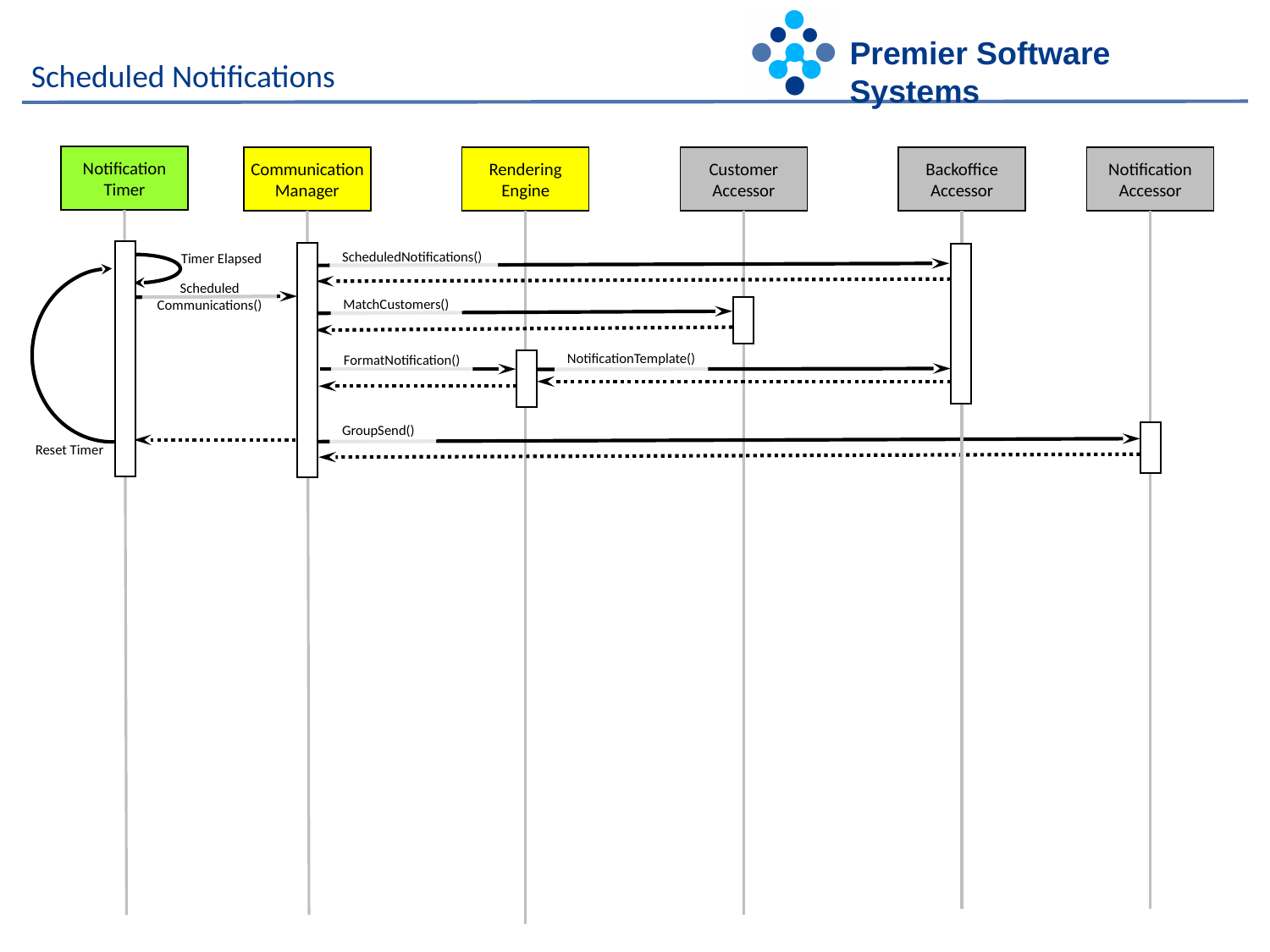

# Scheduled Notifications
Notification
Timer
Communication
Manager
Rendering
Engine
Customer
Accessor
Backoffice
Accessor
Notification
Accessor

ScheduledNotifications()
Timer Elapsed

Scheduled
Communications()
MatchCustomers()

NotificationTemplate()
FormatNotification()

GroupSend()

Reset Timer